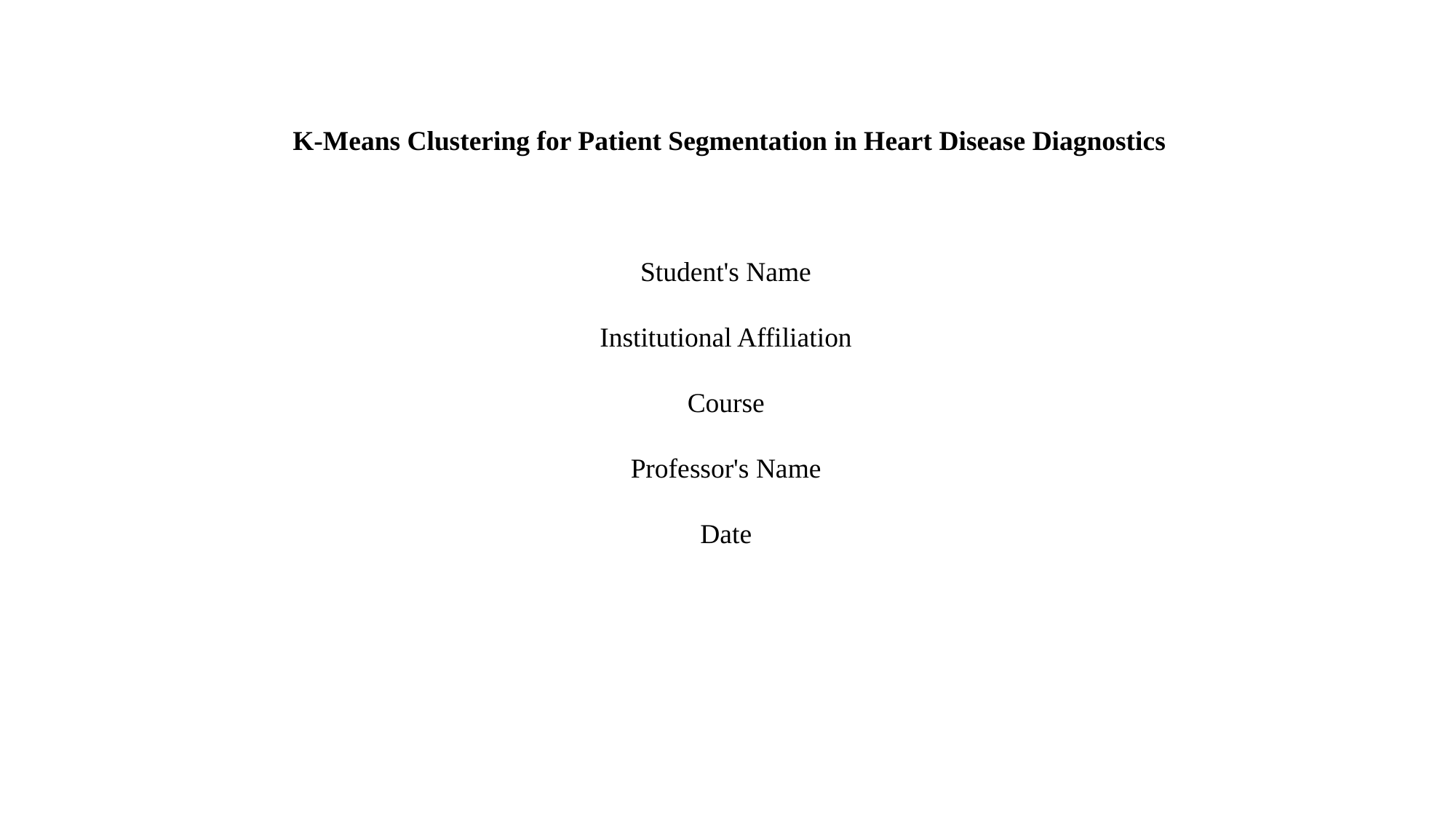

K-Means Clustering for Patient Segmentation in Heart Disease Diagnostics

Student's Name
Institutional Affiliation
Course
Professor's Name
Date